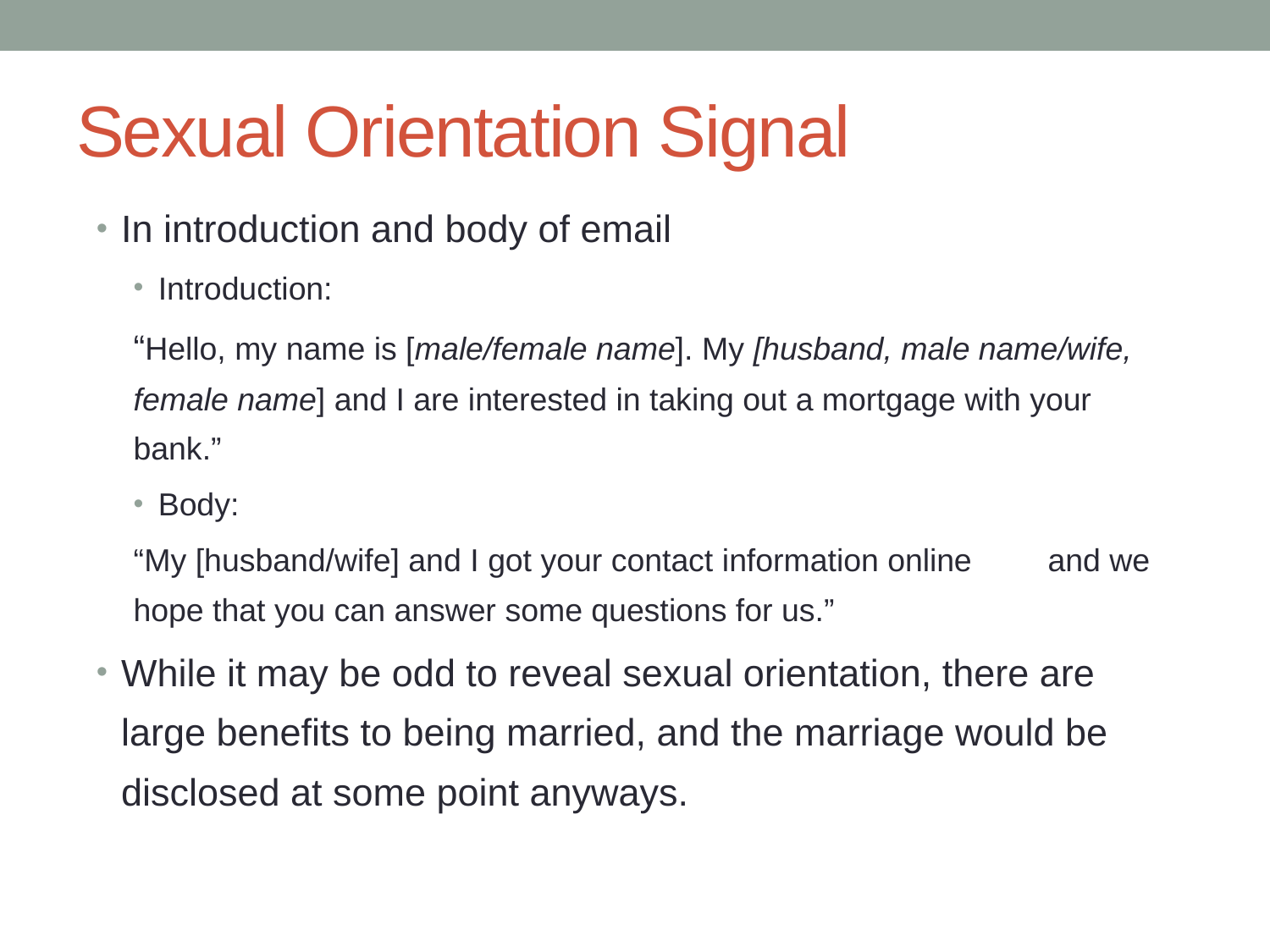

# Sexual Orientation Signal

In introduction and body of email
Introduction:
	“Hello, my name is [male/female name]. My [husband, male name/wife, female name] and I are interested in taking out a mortgage with your bank.”
Body:
	“My [husband/wife] and I got your contact information online 	and we hope that you can answer some questions for us.”
While it may be odd to reveal sexual orientation, there are large benefits to being married, and the marriage would be disclosed at some point anyways.